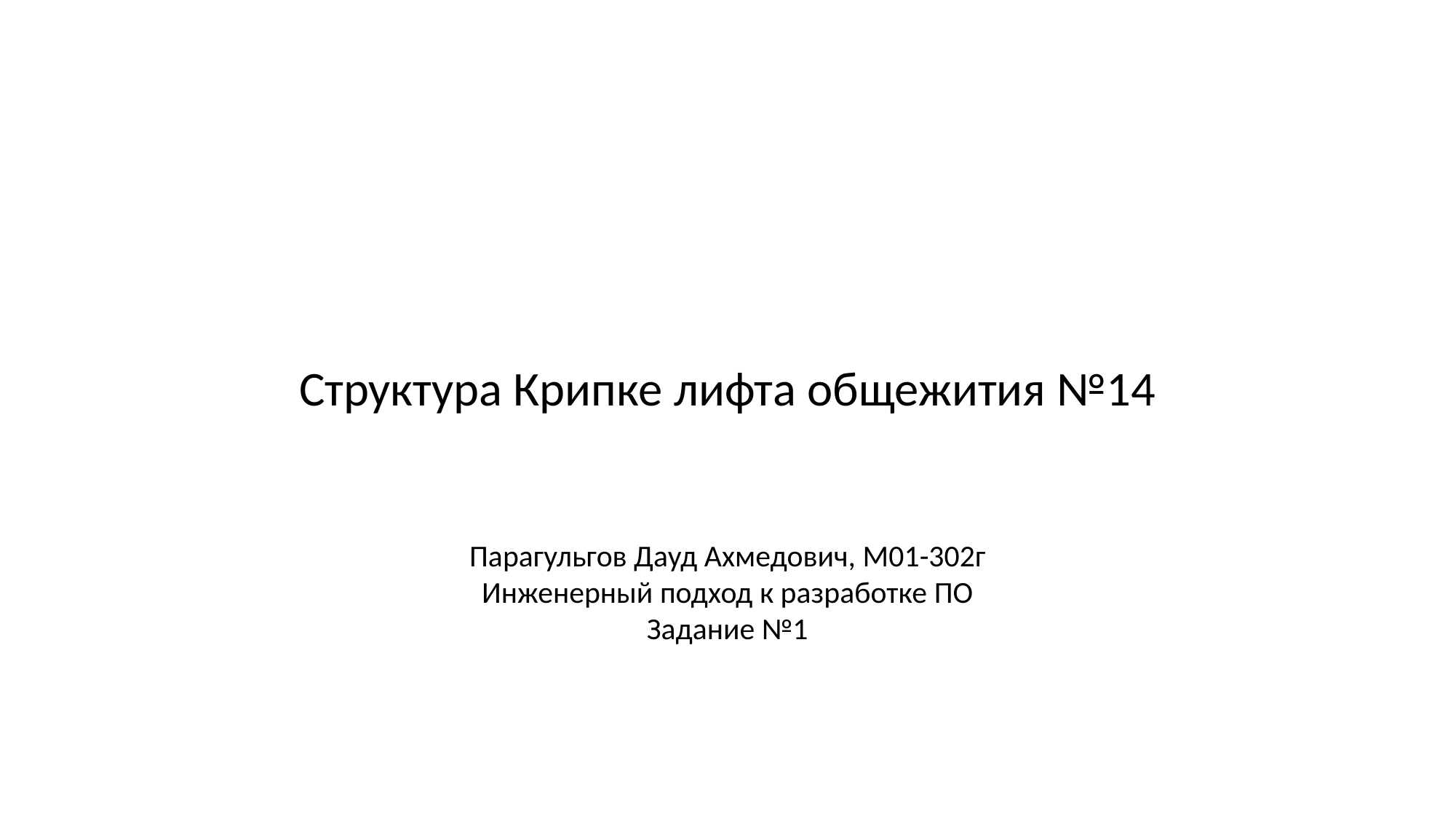

Структура Крипке лифта общежития №14
Парагульгов Дауд Ахмедович, М01-302г
Инженерный подход к разработке ПО
Задание №1